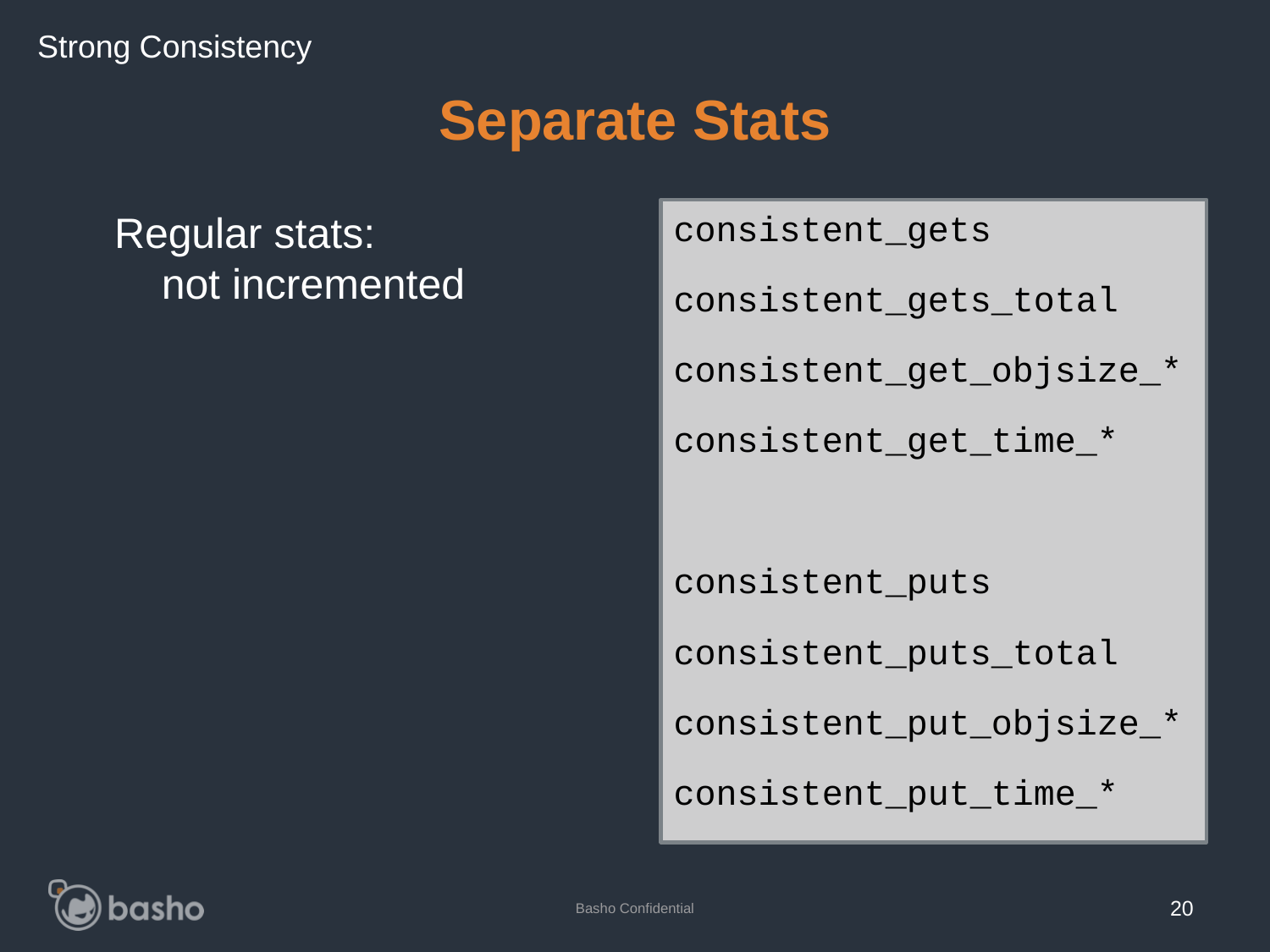

Strong Consistency
# Separate Stats
Regular stats:
    not incremented
consistent_gets
consistent_gets_total
consistent_get_objsize_*
consistent_get_time_*

consistent_puts
consistent_puts_total
consistent_put_objsize_*
consistent_put_time_*
Basho Confidential
20